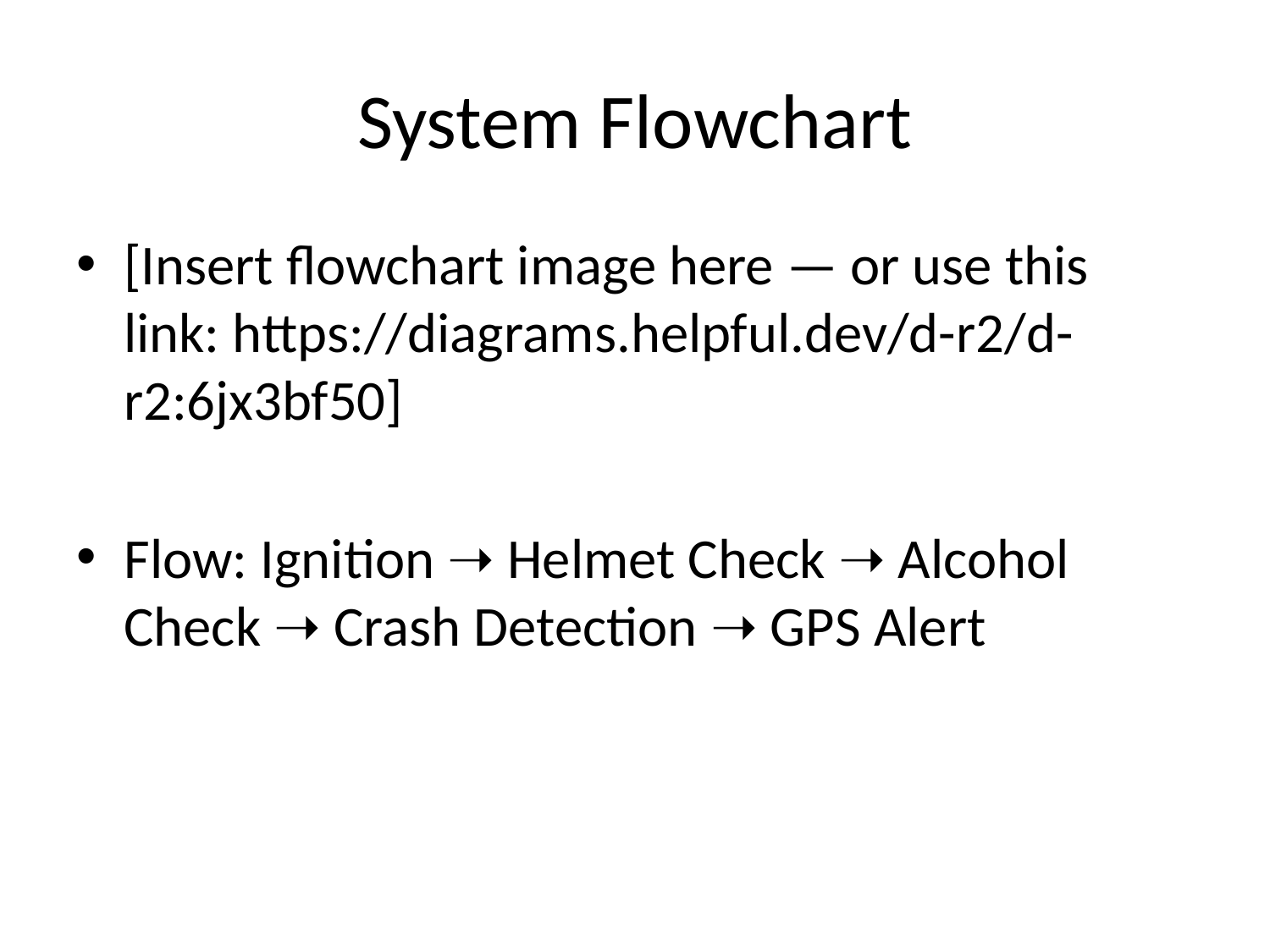

# System Flowchart
[Insert flowchart image here — or use this link: https://diagrams.helpful.dev/d-r2/d-r2:6jx3bf50]

Flow: Ignition ➝ Helmet Check ➝ Alcohol Check ➝ Crash Detection ➝ GPS Alert